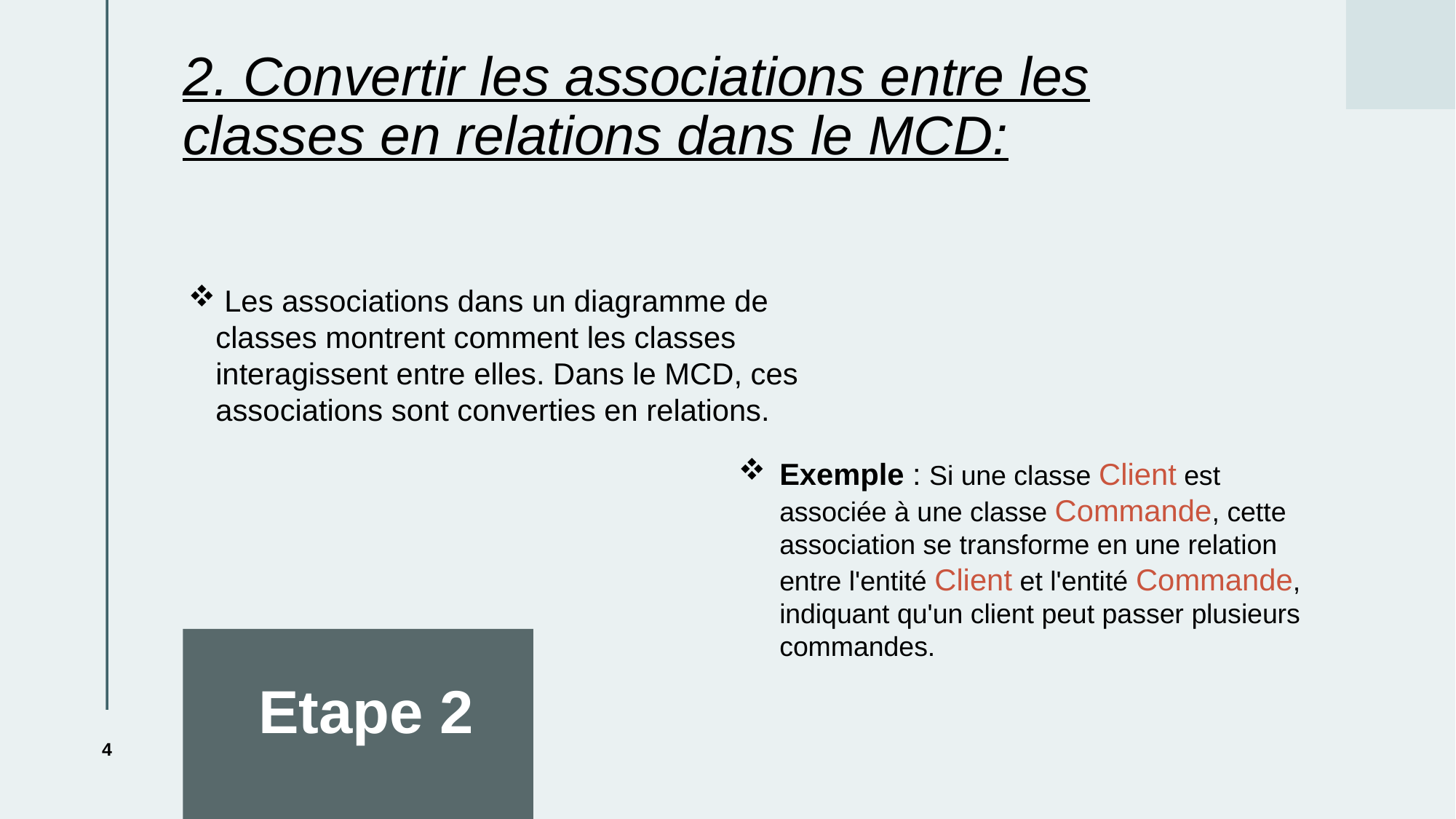

# 2. Convertir les associations entre les classes en relations dans le MCD:
 Les associations dans un diagramme de classes montrent comment les classes interagissent entre elles. Dans le MCD, ces associations sont converties en relations.
Exemple : Si une classe Client est associée à une classe Commande, cette association se transforme en une relation entre l'entité Client et l'entité Commande, indiquant qu'un client peut passer plusieurs commandes.

Etape 2
4